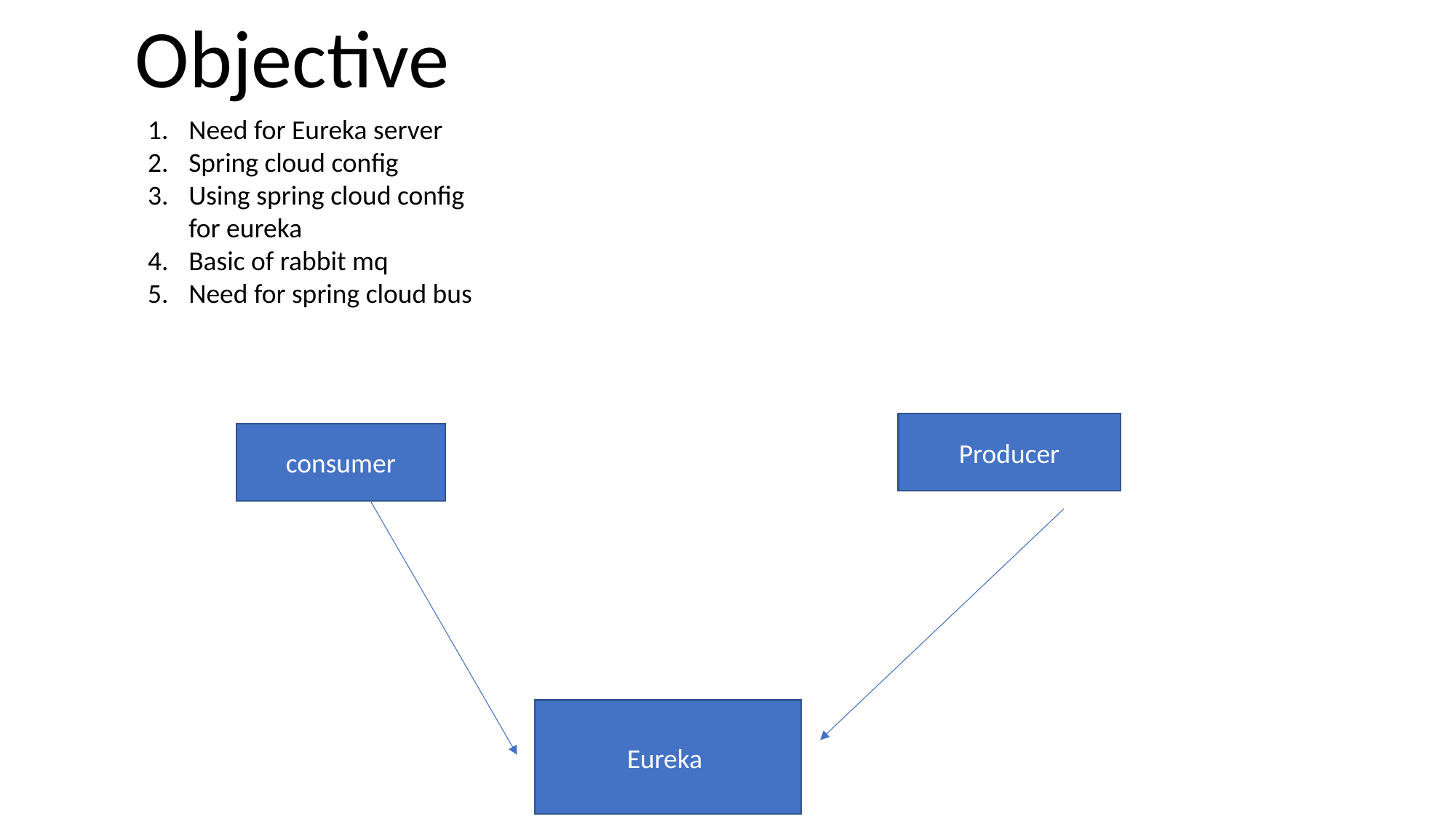

Objective
Need for Eureka server
Spring cloud config
Using spring cloud config for eureka
Basic of rabbit mq
Need for spring cloud bus
Producer
consumer
Eureka